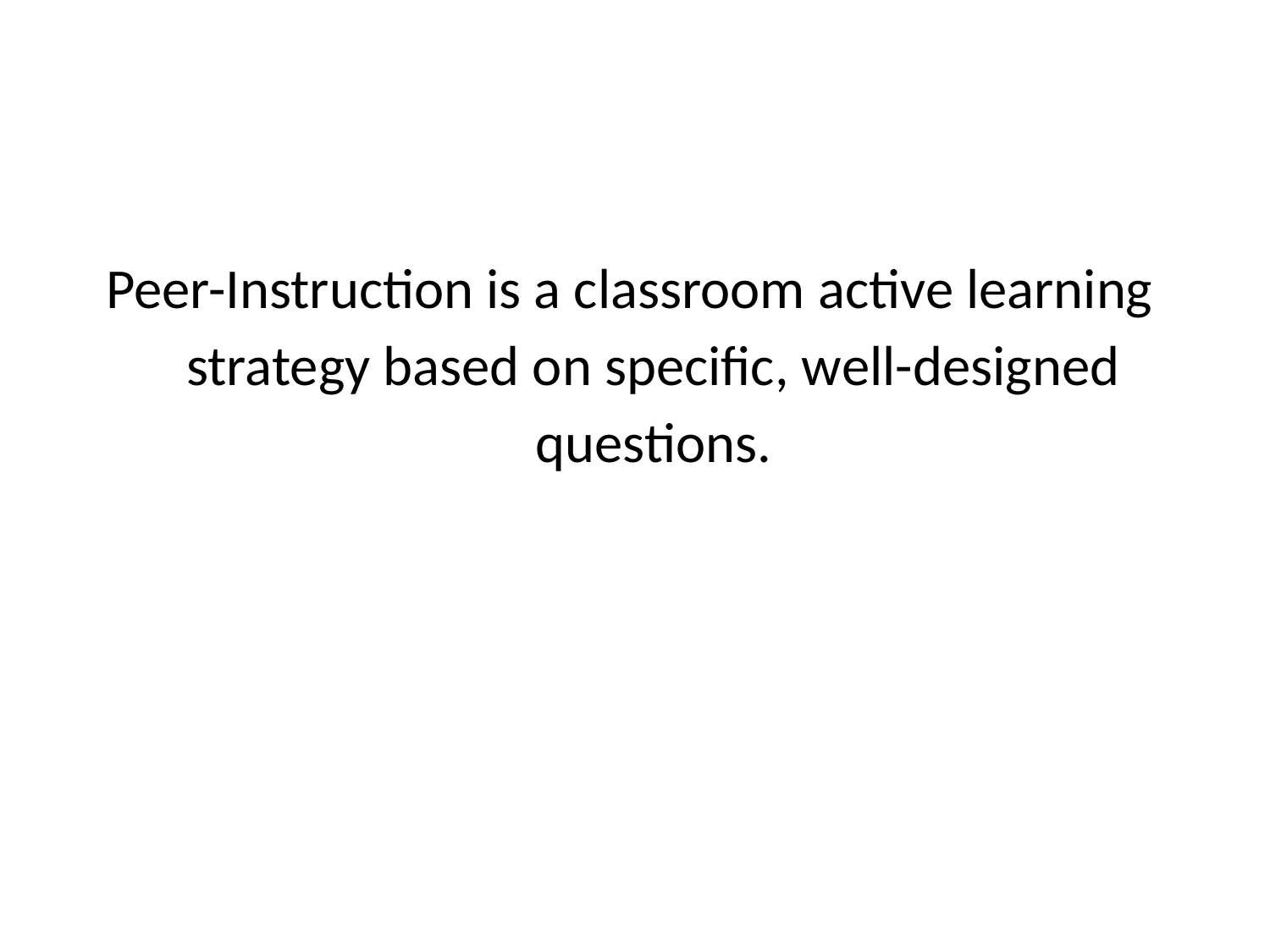

Peer-Instruction is a classroom active learning strategy based on specific, well-designed questions.